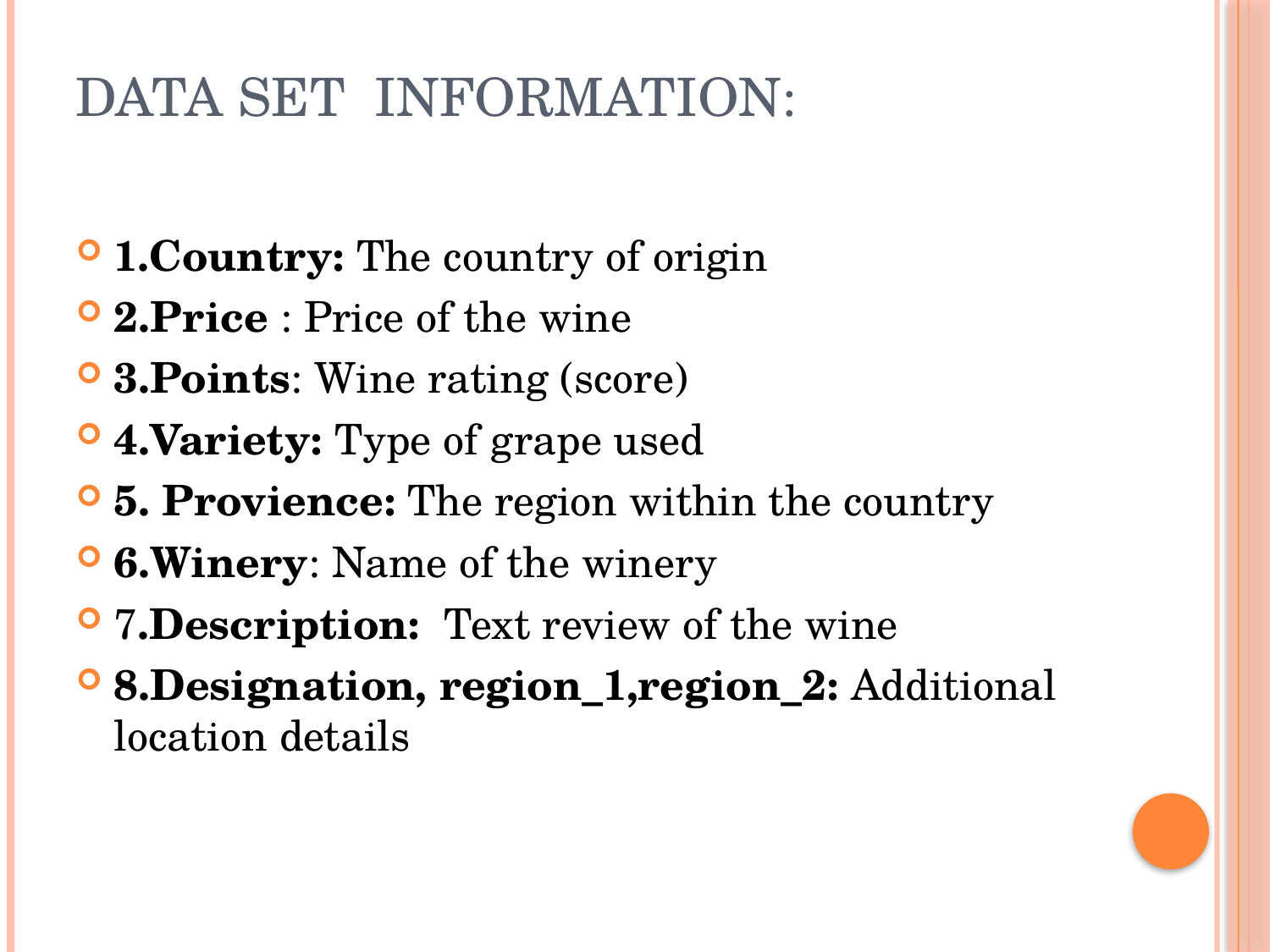

# DATA SET  INFORMATION:
1.Country: The country of origin
2.Price : Price of the wine
3.Points: Wine rating (score)
4.Variety: Type of grape used
5. Provience: The region within the country
6.Winery: Name of the winery
7.Description:  Text review of the wine
8.Designation, region_1,region_2: Additional location details